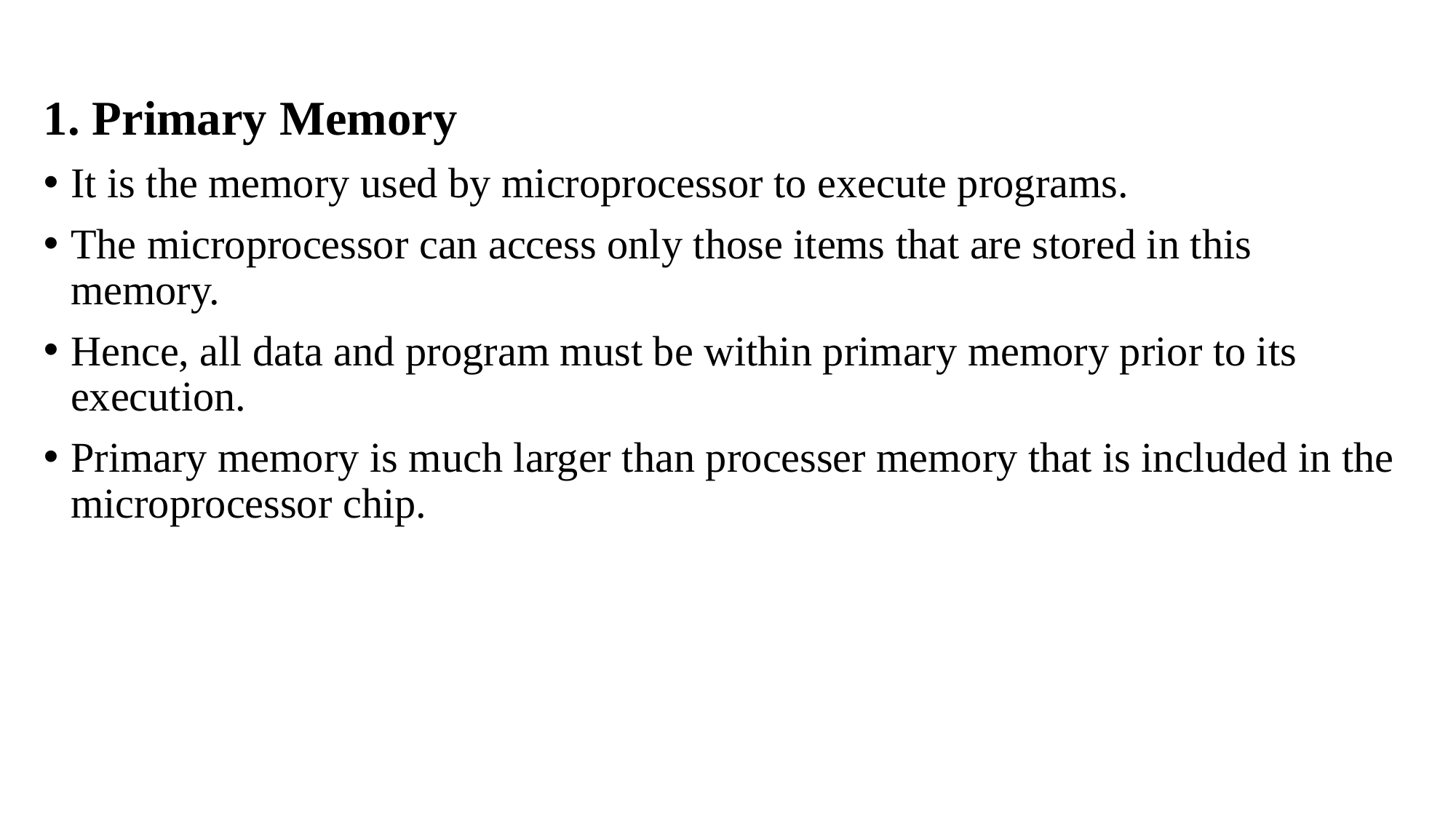

1. Primary Memory
It is the memory used by microprocessor to execute programs.
The microprocessor can access only those items that are stored in this memory.
Hence, all data and program must be within primary memory prior to its execution.
Primary memory is much larger than processer memory that is included in the microprocessor chip.